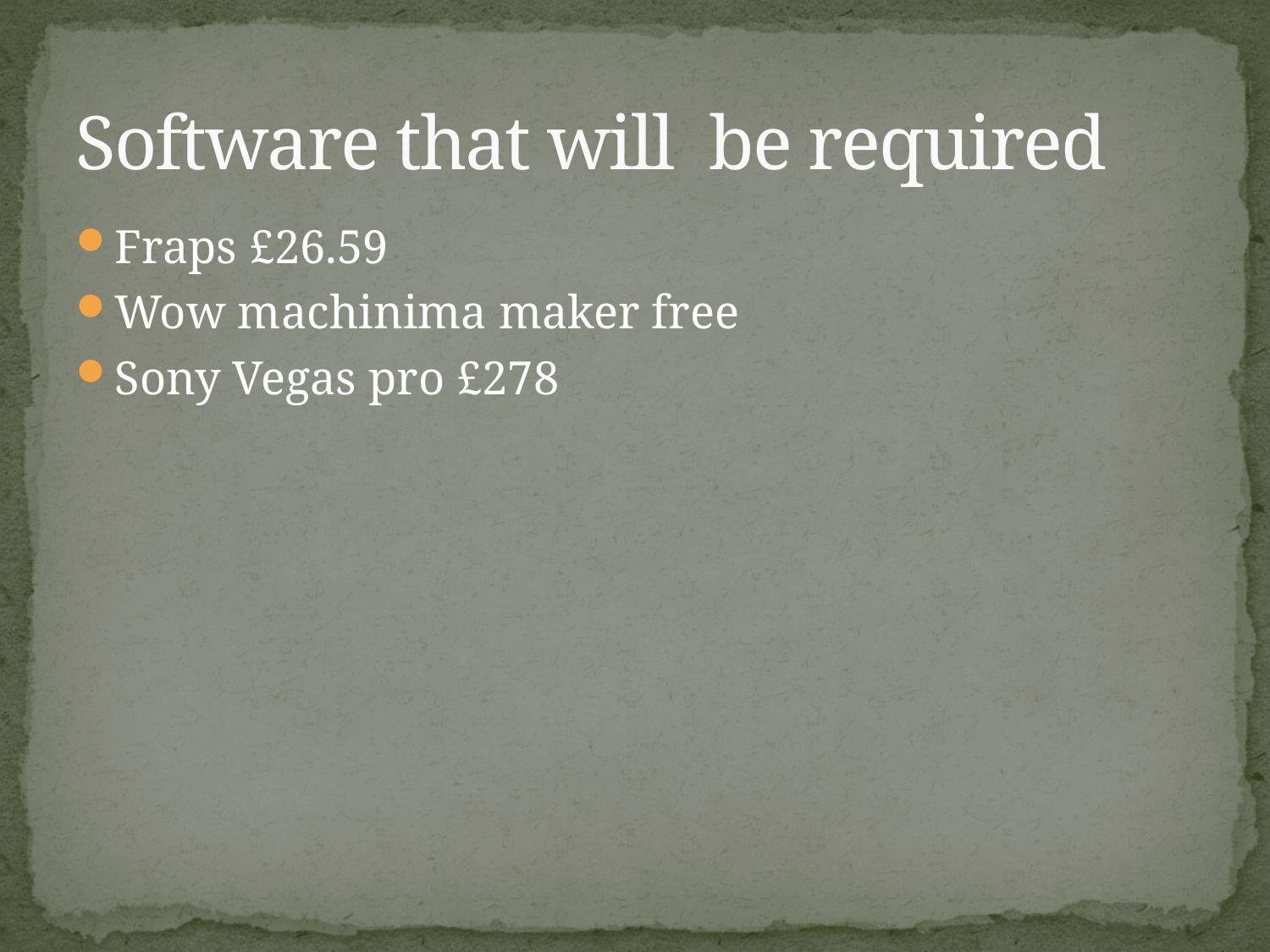

# Software that will  be required
Fraps £26.59
Wow machinima maker free
Sony Vegas pro £278